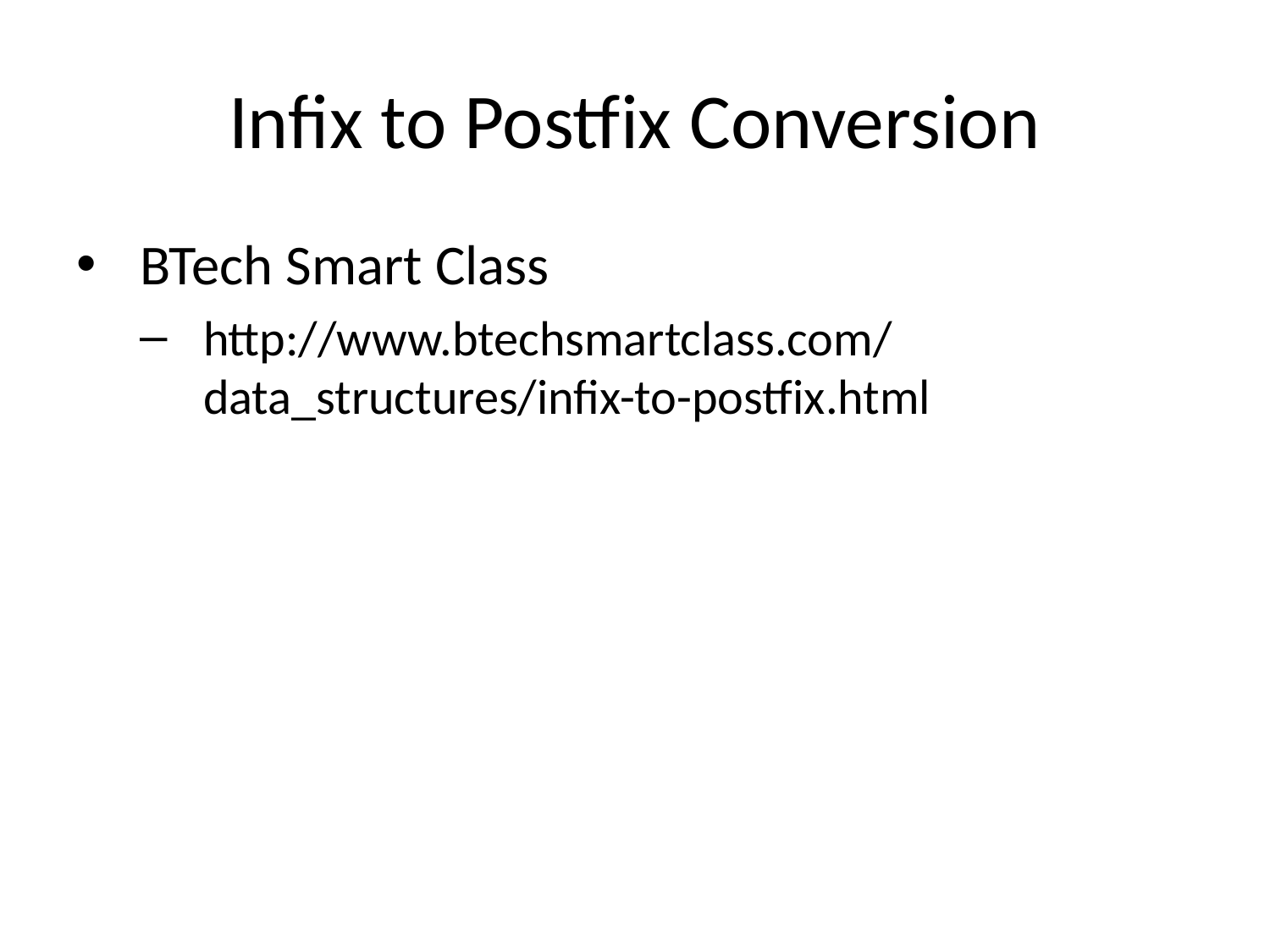

# Infix to Postfix Conversion
BTech Smart Class
http://www.btechsmartclass.com/data_structures/infix-to-postfix.html